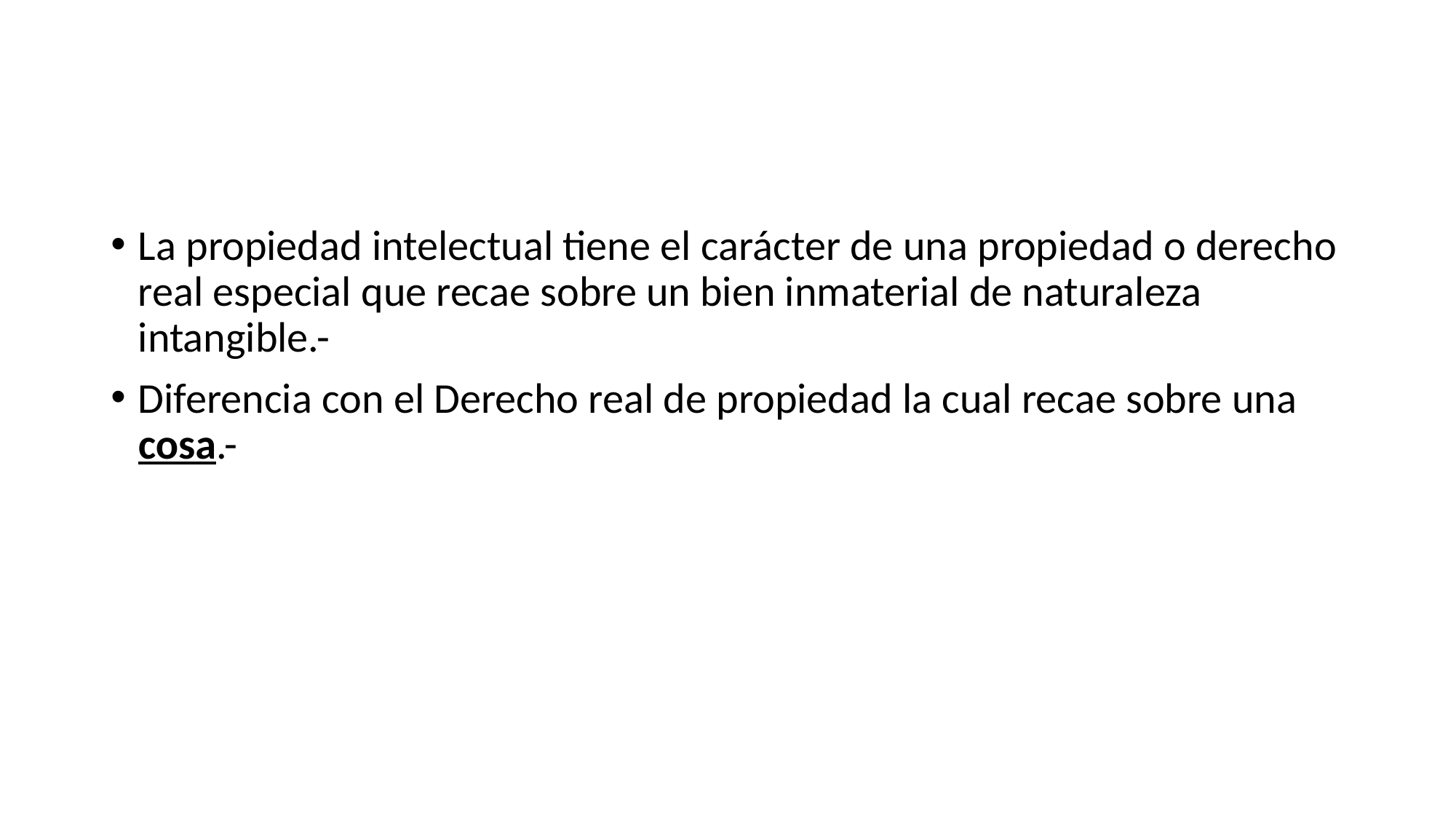

#
La propiedad intelectual tiene el carácter de una propiedad o derecho real especial que recae sobre un bien inmaterial de naturaleza intangible.-
Diferencia con el Derecho real de propiedad la cual recae sobre una cosa.-